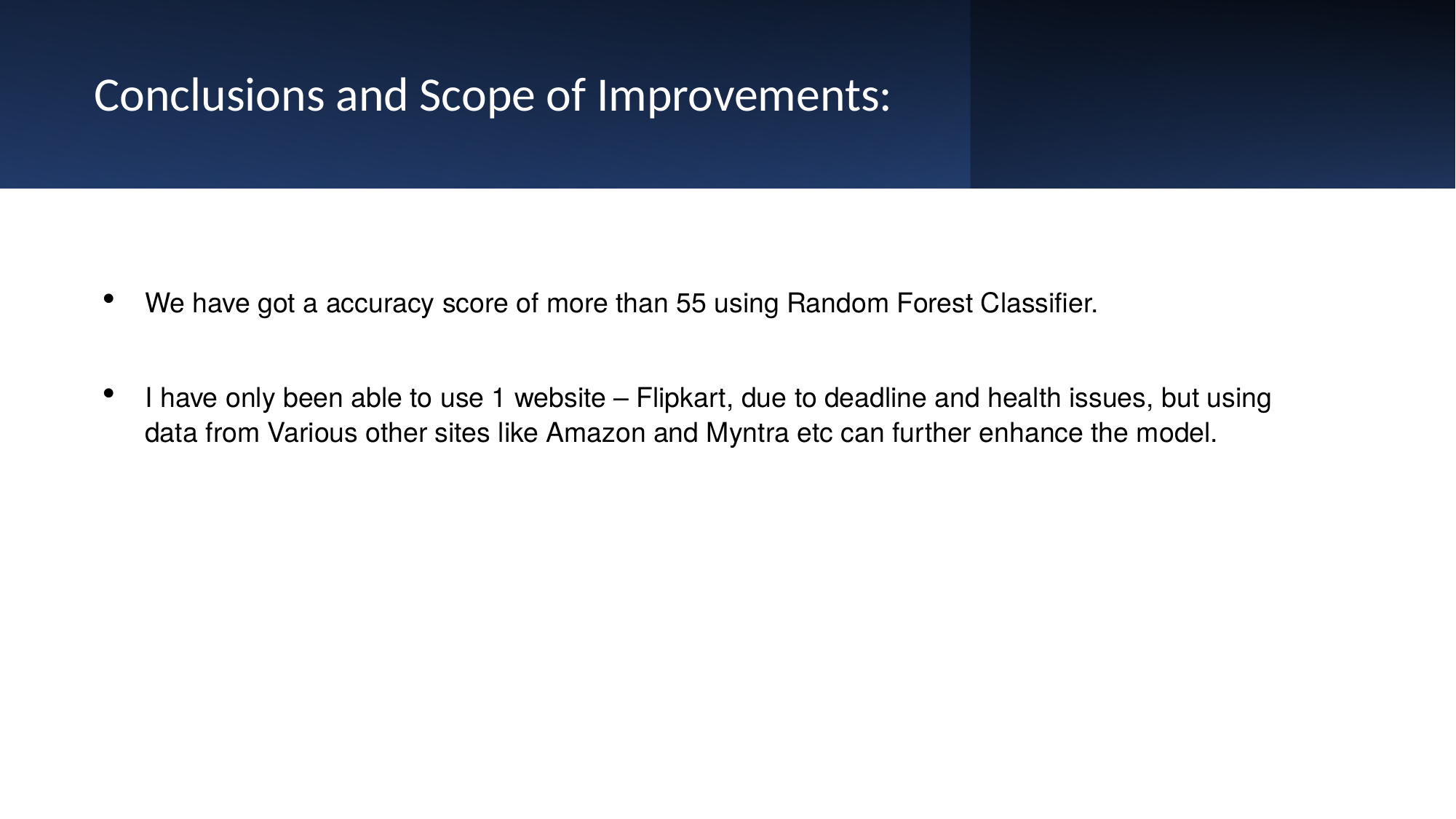

# Conclusions and Scope of Improvements:
We have got a accuracy score of more than 55 using Random Forest Classifier.

I have only been able to use 1 website – Flipkart, due to deadline and health issues, but using data from Various other sites like Amazon and Myntra etc can further enhance the model.